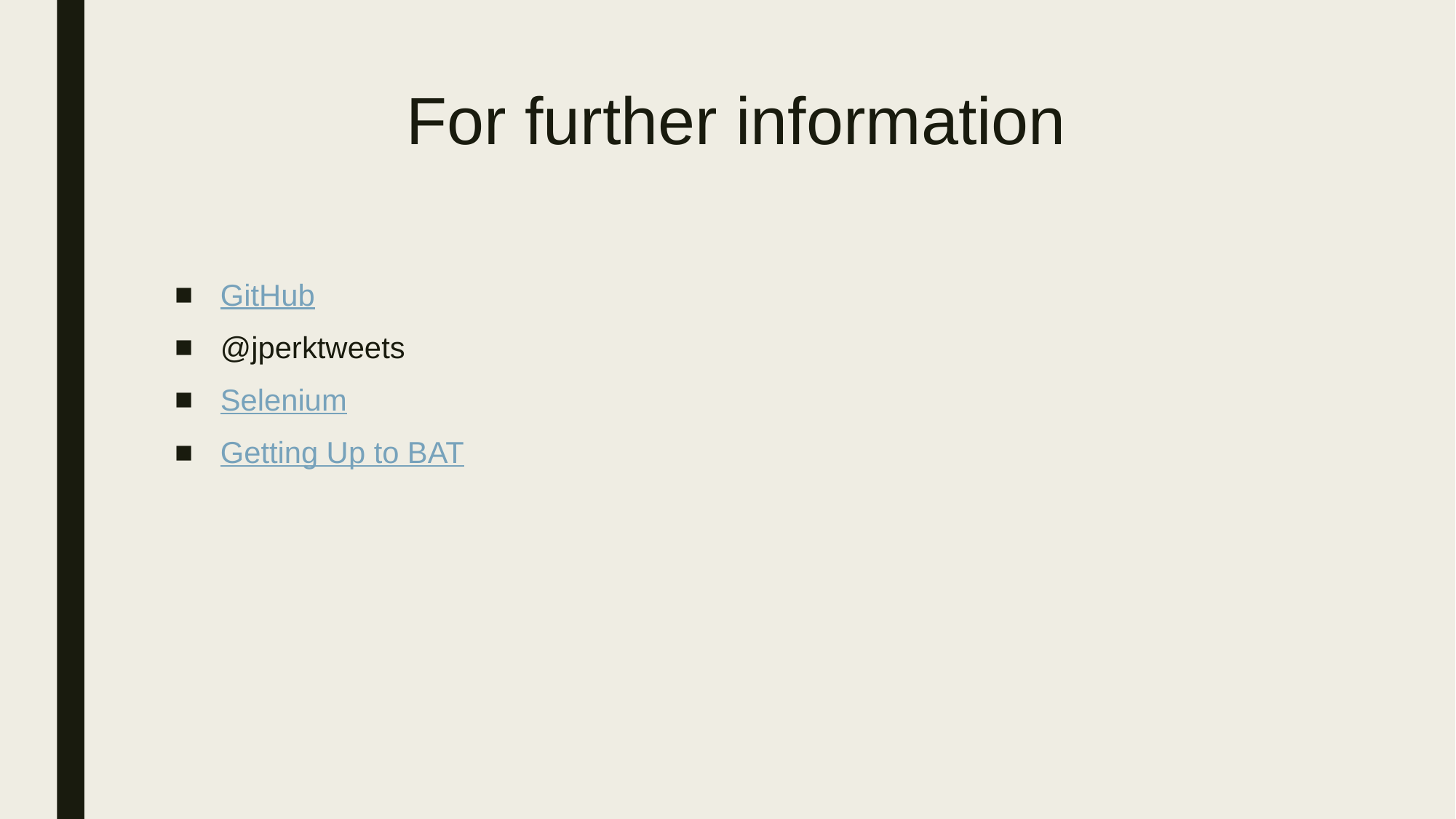

# For further information
GitHub
@jperktweets
Selenium
Getting Up to BAT